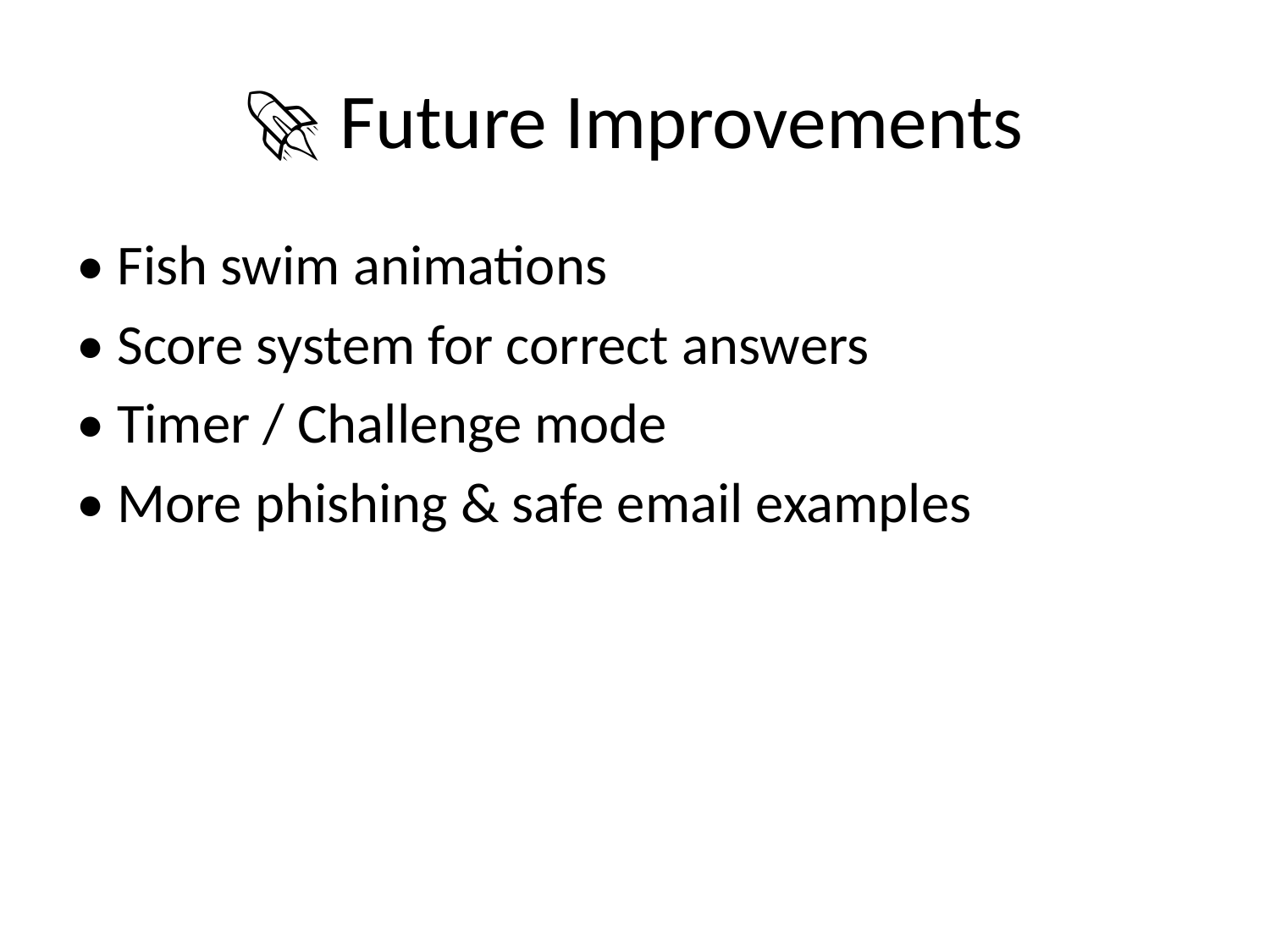

# 🚀 Future Improvements
• Fish swim animations
• Score system for correct answers
• Timer / Challenge mode
• More phishing & safe email examples